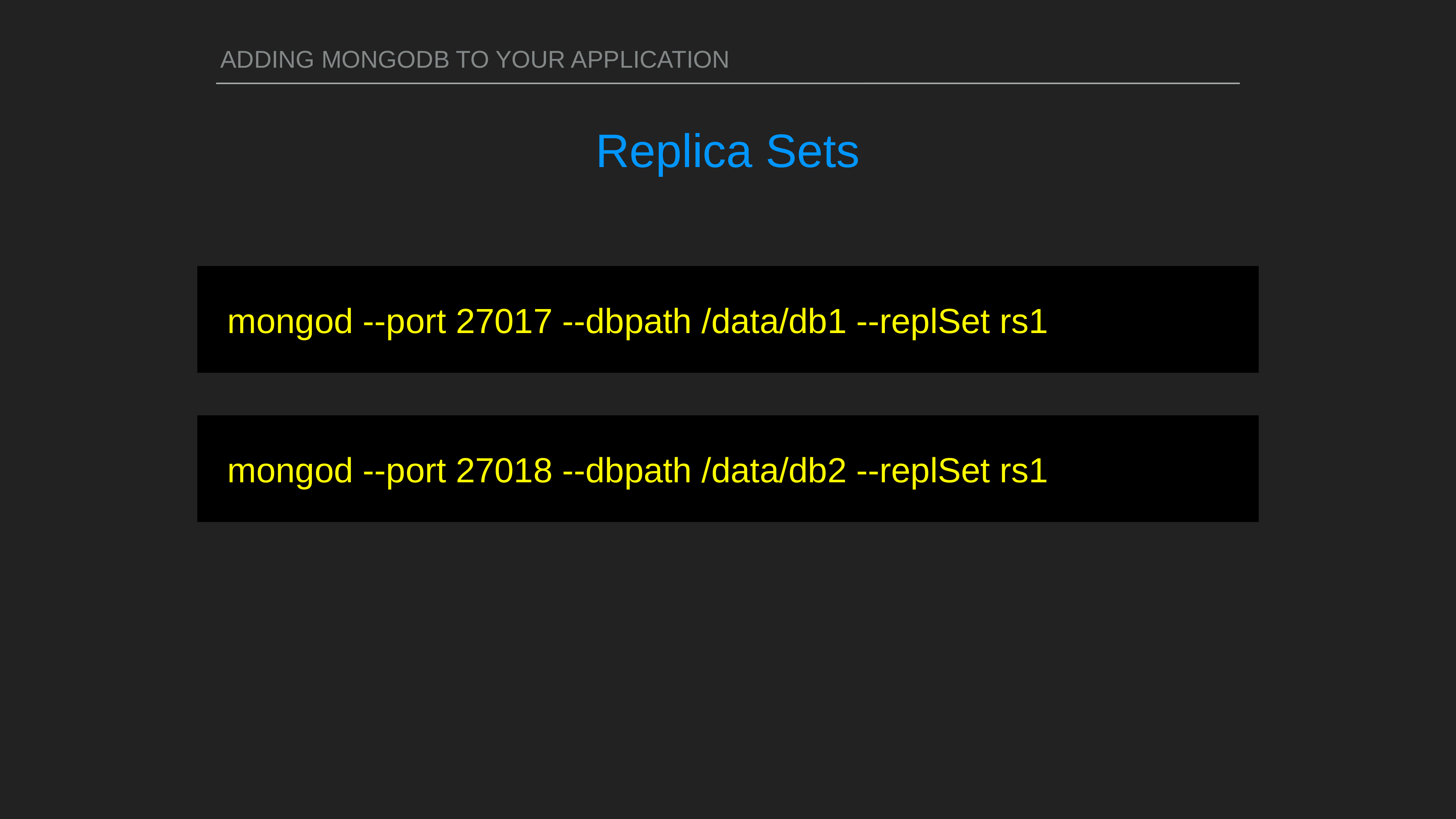

ADDING MONGODB TO YOUR APPLICATION
# Replica Sets

mongod --port 27017 --dbpath /data/db1 --replSet rs1

mongod --port 27018 --dbpath /data/db2 --replSet rs1